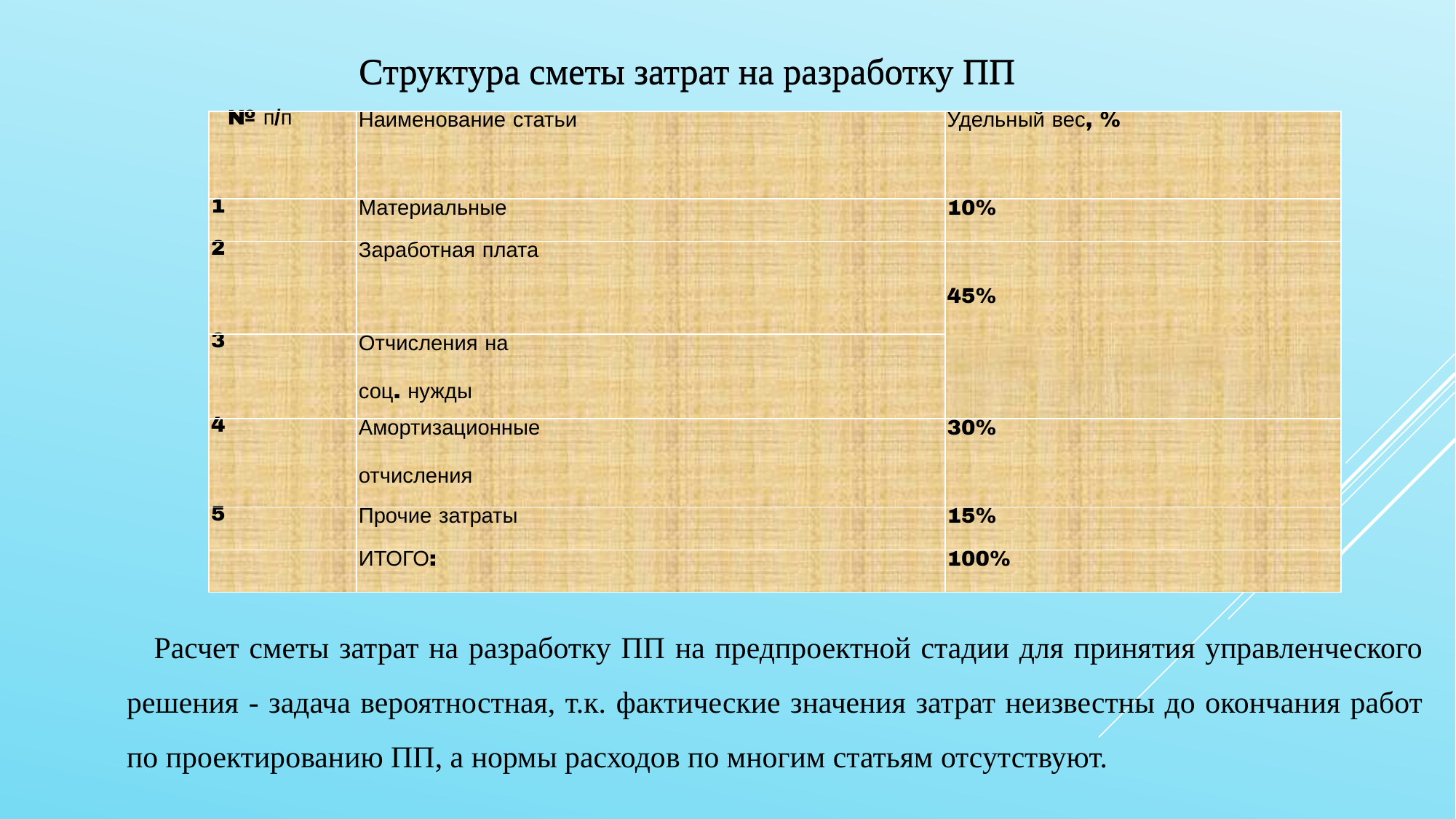

Структура сметы затрат на разработку ПП

Структура сметы затрат на разработку ПП

| № п/п | Наименование статьи | Удельный вес, % |
| --- | --- | --- |
| 1 | Материальные | 10% |
| 2 | Заработная плата | 45% |
| 3 | Отчисления на соц. нужды |  |
| 4 | Амортизационные отчисления | 30% |
| 5 | Прочие затраты | 15% |
|  | ИТОГО: | 100% |
Расчет сметы затрат на разработку ПП на предпроектной стадии для принятия управленческого решения - задача вероятностная, т.к. фактические значения затрат неизвестны до окончания работ по проектированию ПП, а нормы расходов по многим статьям отсутствуют.